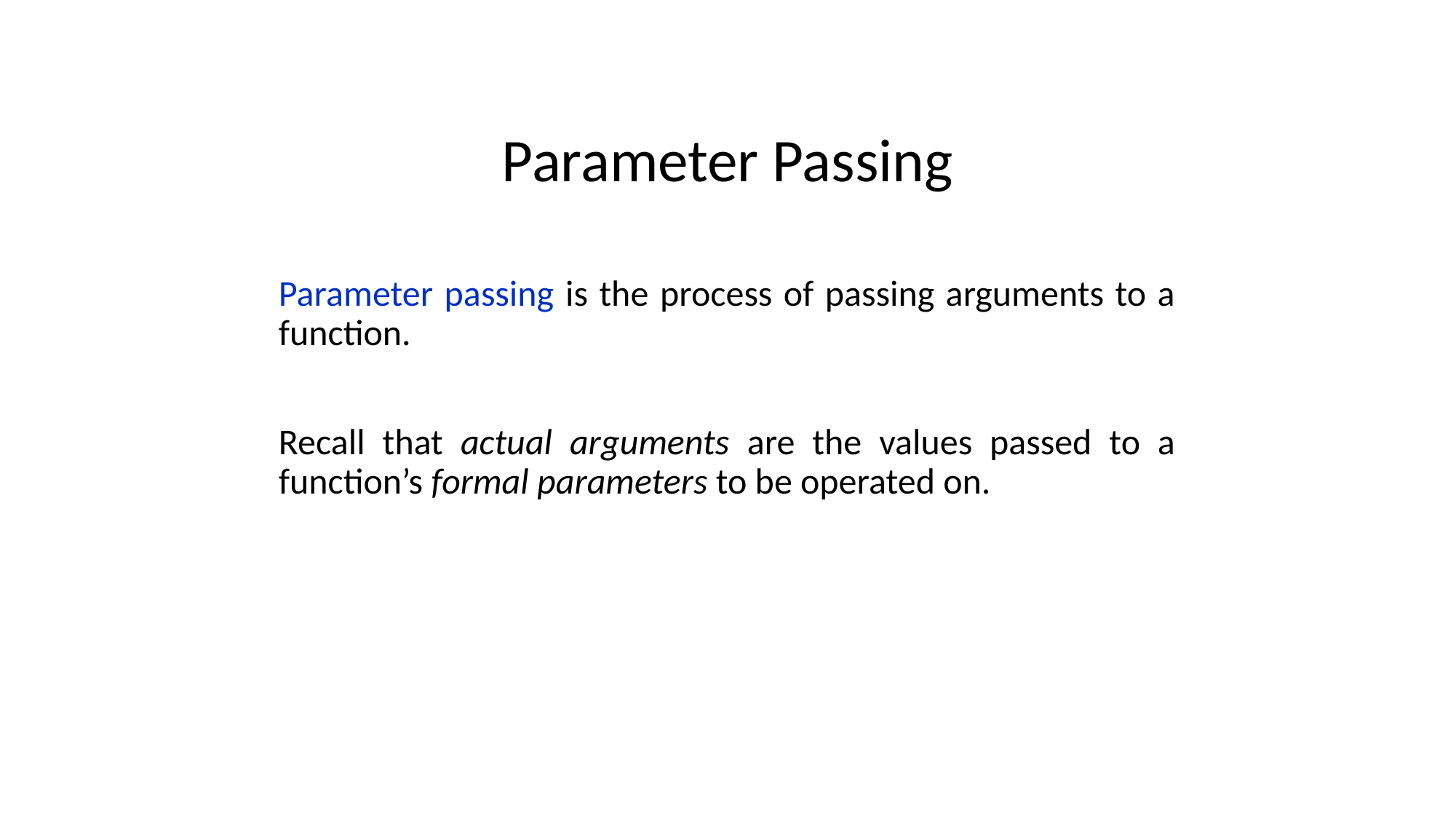

# Parameter Passing
Parameter passing is the process of passing arguments to a function.

Recall that actual arguments are the values passed to a function’s formal parameters to be operated on.